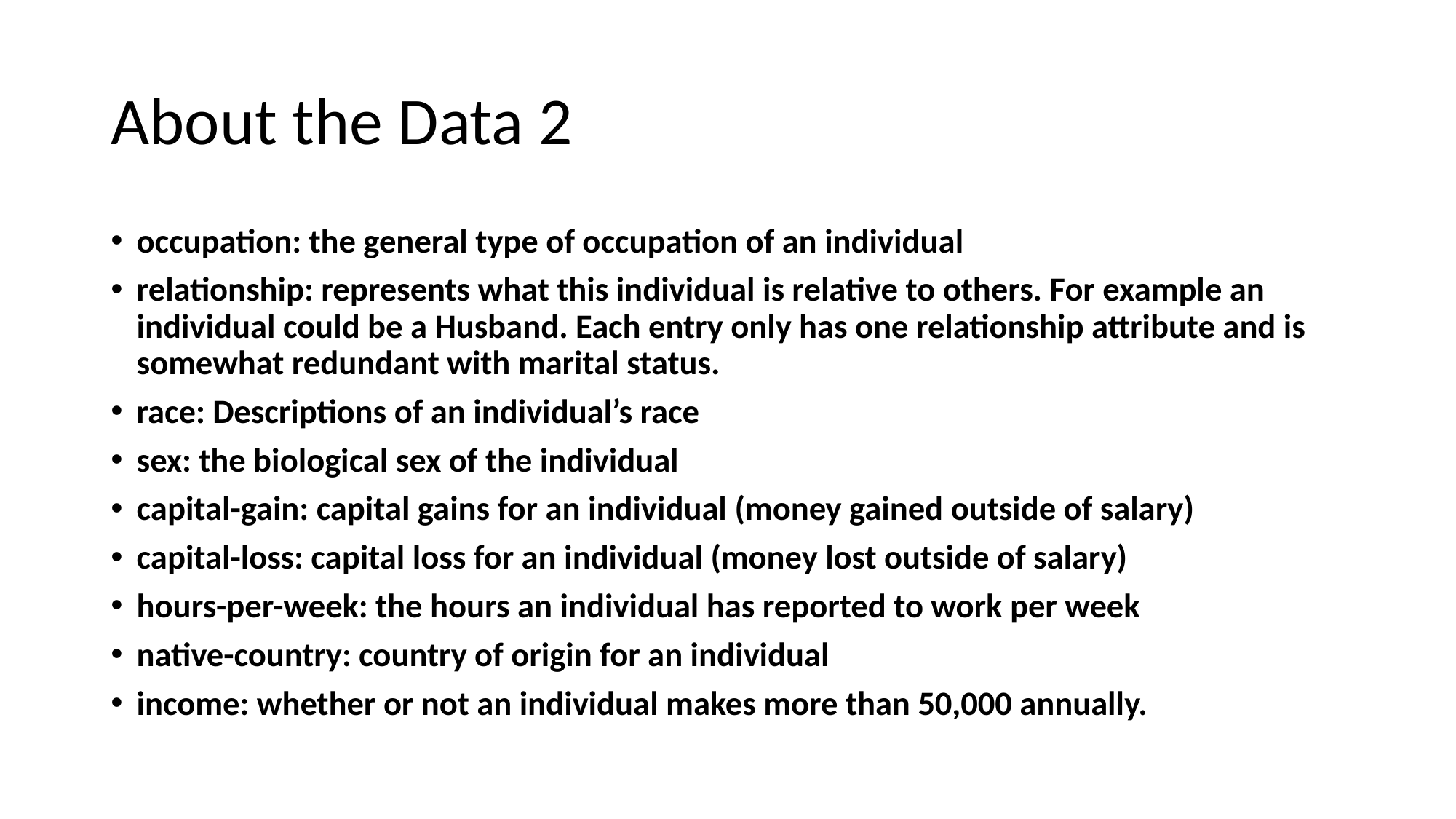

# About the Data 2
occupation: the general type of occupation of an individual
relationship: represents what this individual is relative to others. For example an individual could be a Husband. Each entry only has one relationship attribute and is somewhat redundant with marital status.
race: Descriptions of an individual’s race
sex: the biological sex of the individual
capital-gain: capital gains for an individual (money gained outside of salary)
capital-loss: capital loss for an individual (money lost outside of salary)
hours-per-week: the hours an individual has reported to work per week
native-country: country of origin for an individual
income: whether or not an individual makes more than 50,000 annually.